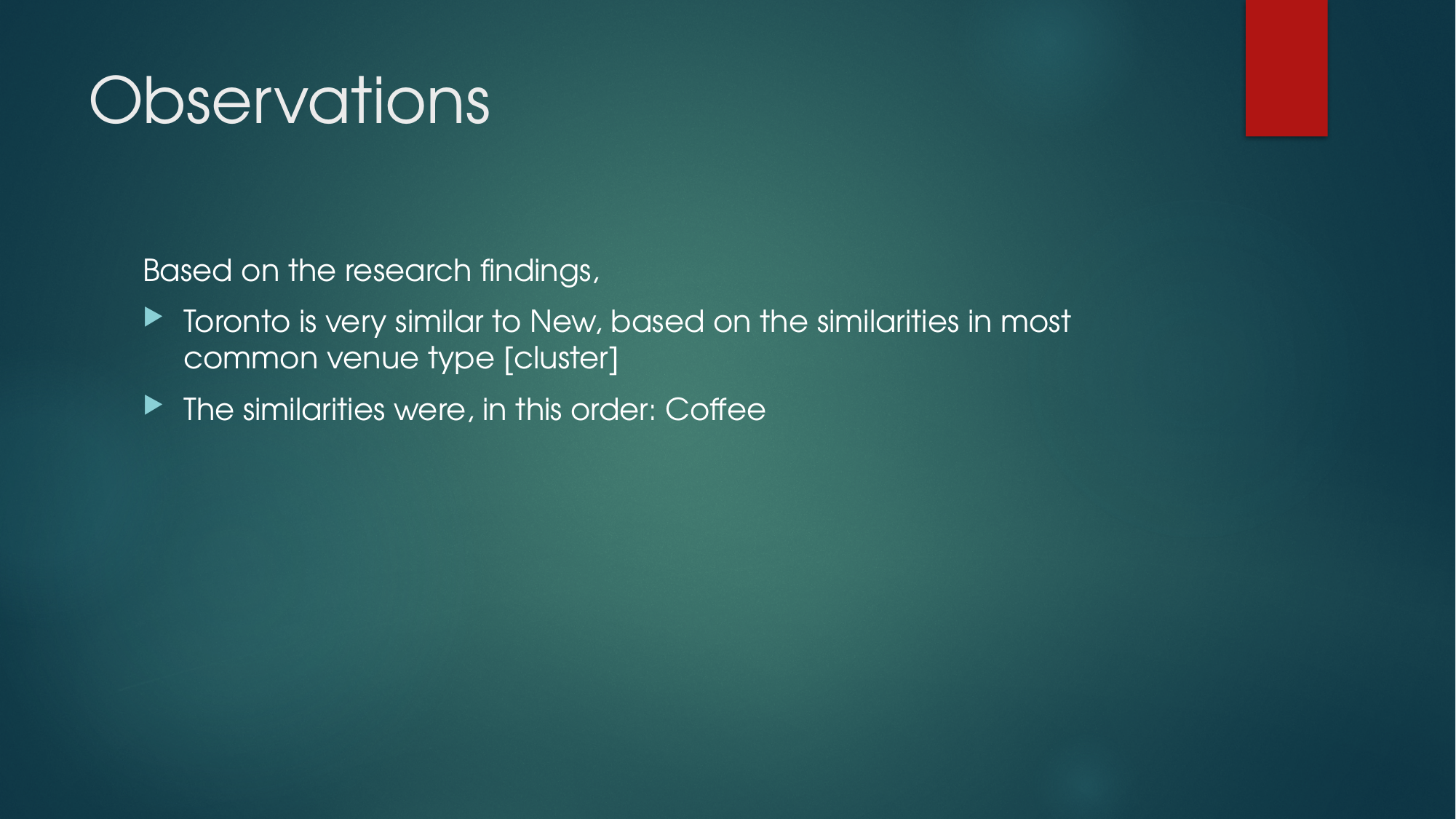

# Observations
Based on the research findings,
Toronto is very similar to New, based on the similarities in most common venue type [cluster]
The similarities were, in this order: Coffee